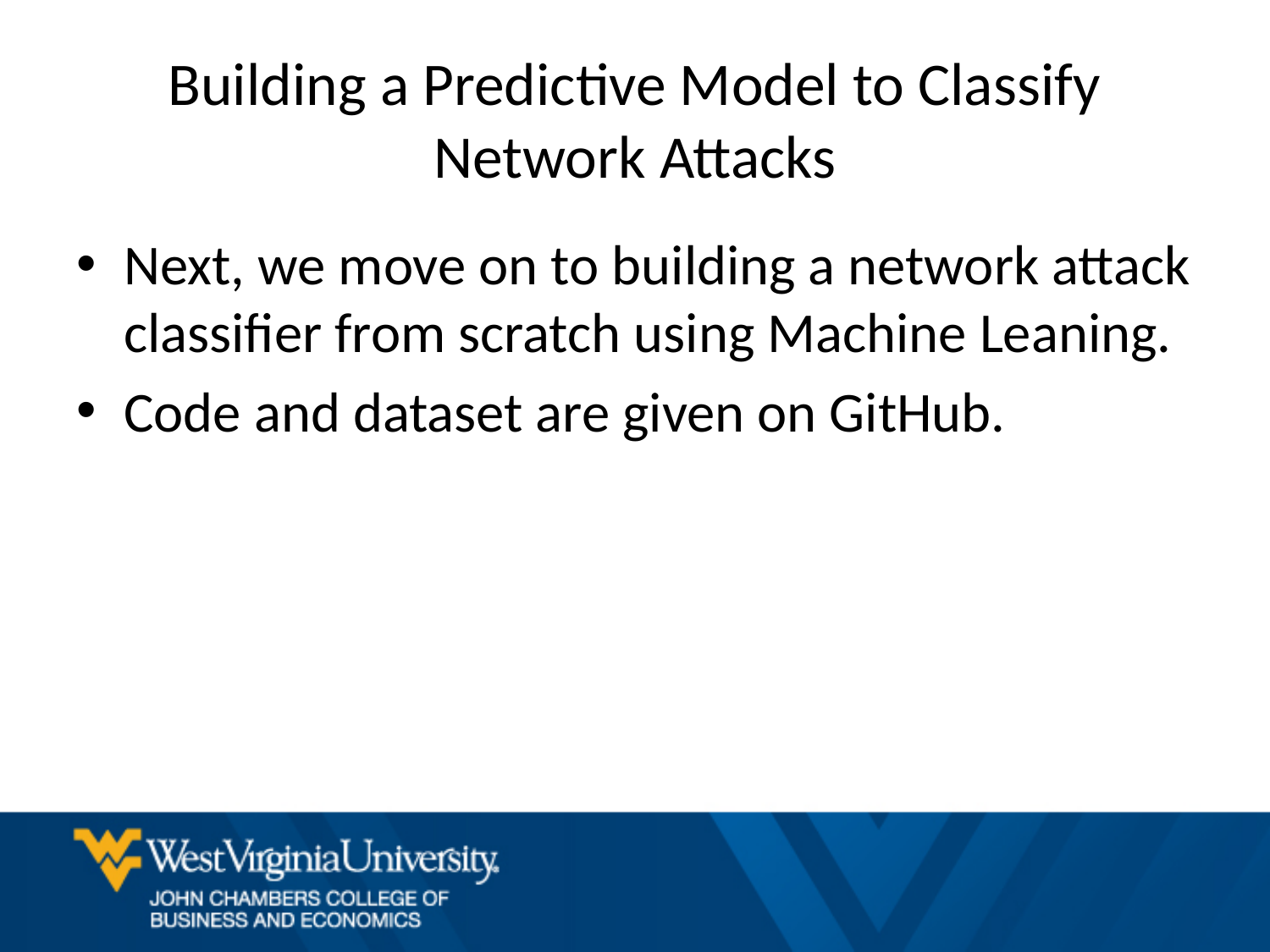

# Building a Predictive Model to Classify Network Attacks
Next, we move on to building a network attack classifier from scratch using Machine Leaning.
Code and dataset are given on GitHub.